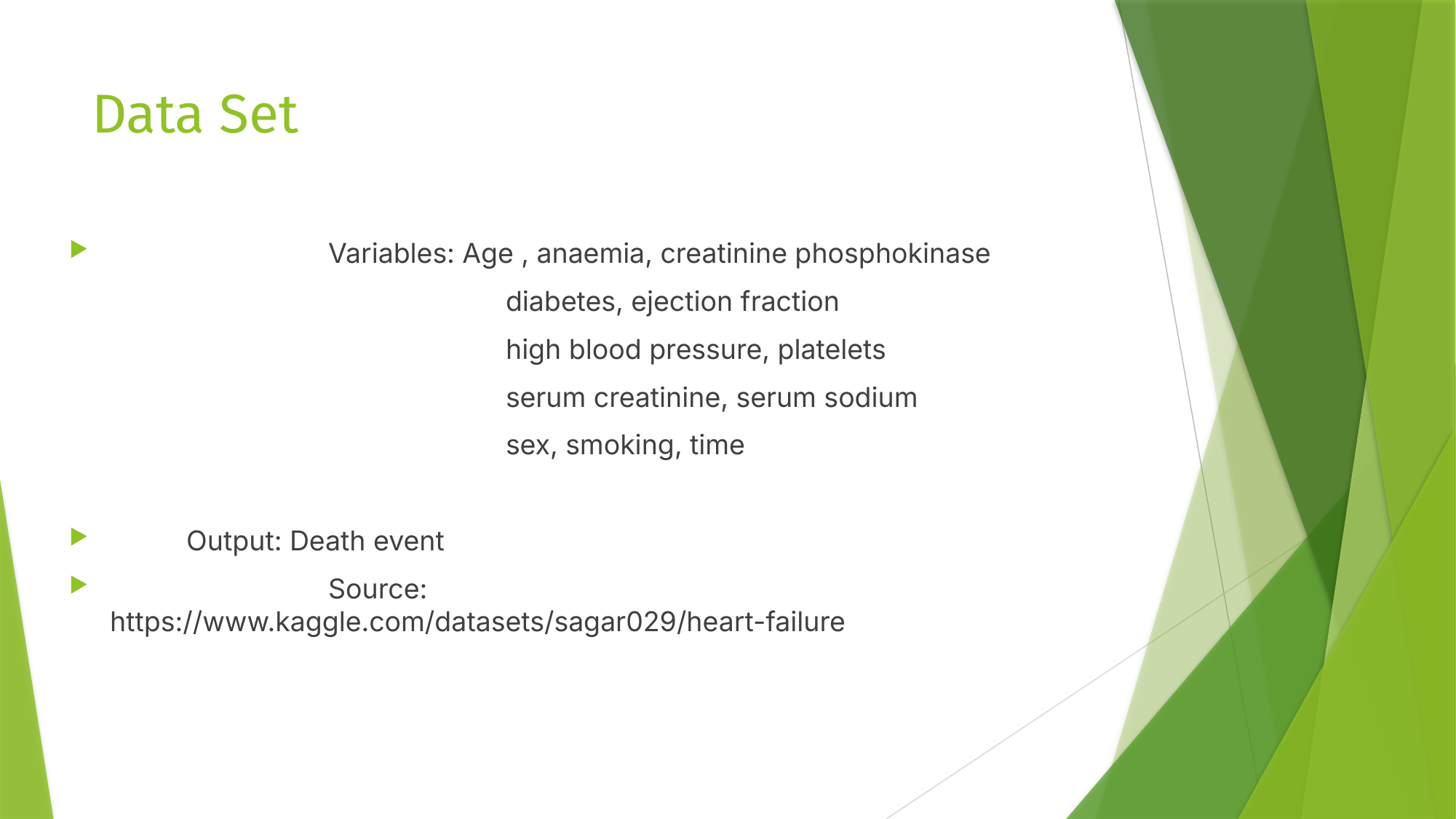

# Data Set
		Variables: Age , anaemia, creatinine phosphokinase
				diabetes, ejection fraction
				high blood pressure, platelets
				serum creatinine, serum sodium
				sex, smoking, time

          Output: Death event
 		Source: https://www.kaggle.com/datasets/sagar029/heart-failure